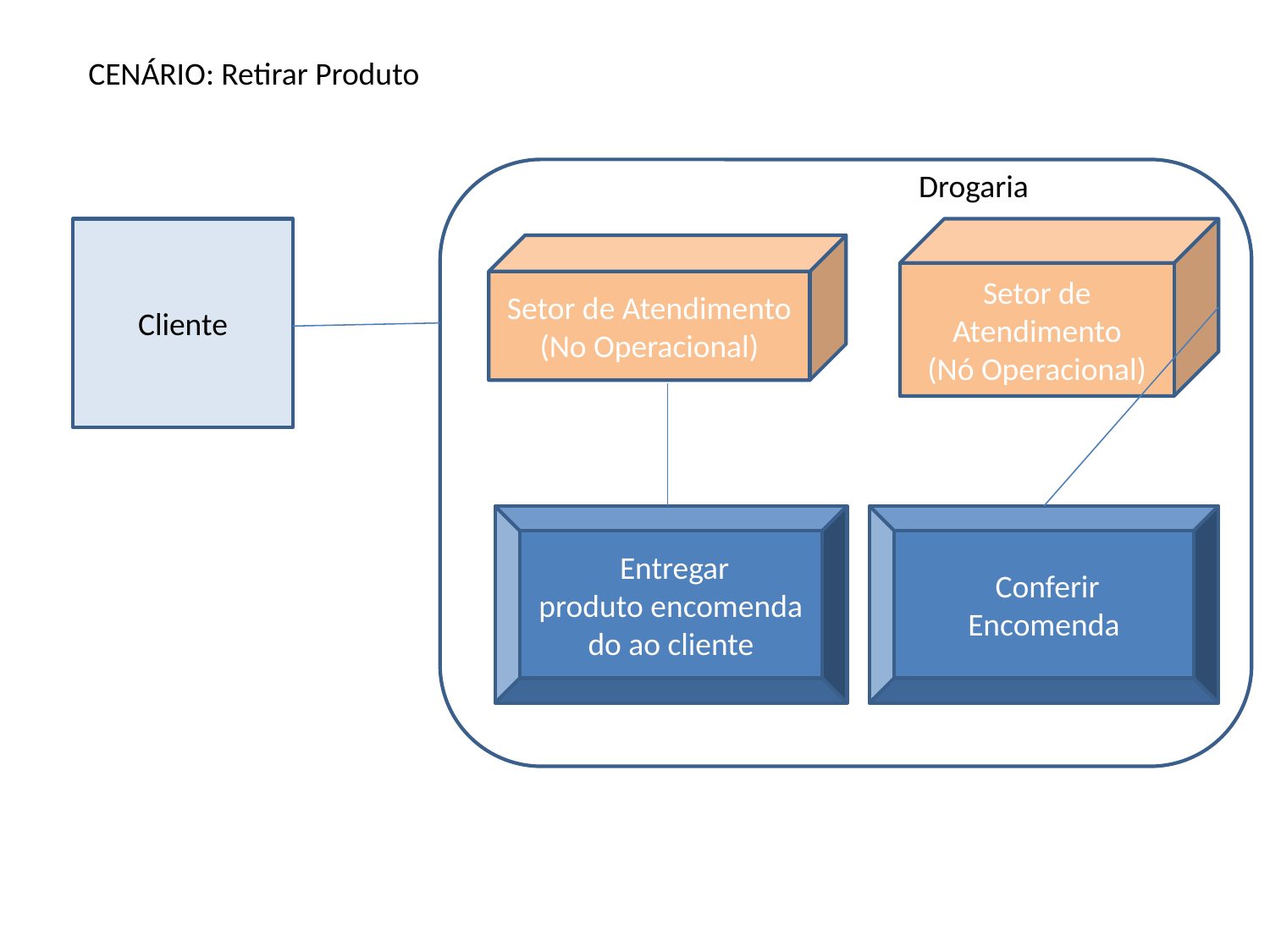

CENÁRIO: Retirar Produto

Drogaria
Setor de Atendimento
(Nó Operacional)
Cliente
Setor de Atendimento
(No Operacional)

 Entregar produto encomendado ao cliente

 Conferir
Encomenda